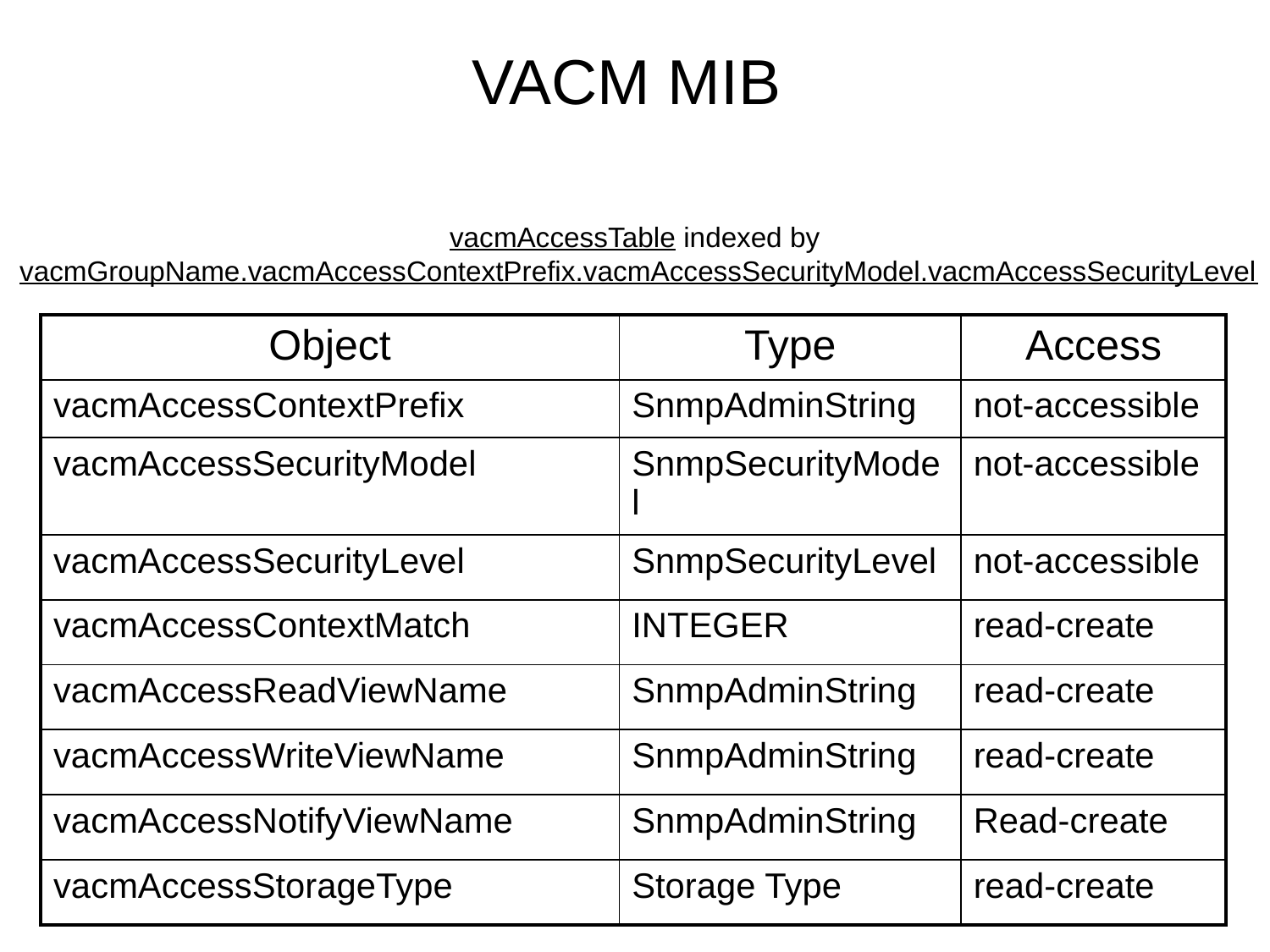

# VACM MIB
vacmAccessTable indexed by
vacmGroupName.vacmAccessContextPrefix.vacmAccessSecurityModel.vacmAccessSecurityLevel
| Object | Type | Access |
| --- | --- | --- |
| vacmAccessContextPrefix | SnmpAdminString | not-accessible |
| vacmAccessSecurityModel | SnmpSecurityModel | not-accessible |
| vacmAccessSecurityLevel | SnmpSecurityLevel | not-accessible |
| vacmAccessContextMatch | INTEGER | read-create |
| vacmAccessReadViewName | SnmpAdminString | read-create |
| vacmAccessWriteViewName | SnmpAdminString | read-create |
| vacmAccessNotifyViewName | SnmpAdminString | Read-create |
| vacmAccessStorageType | Storage Type | read-create |